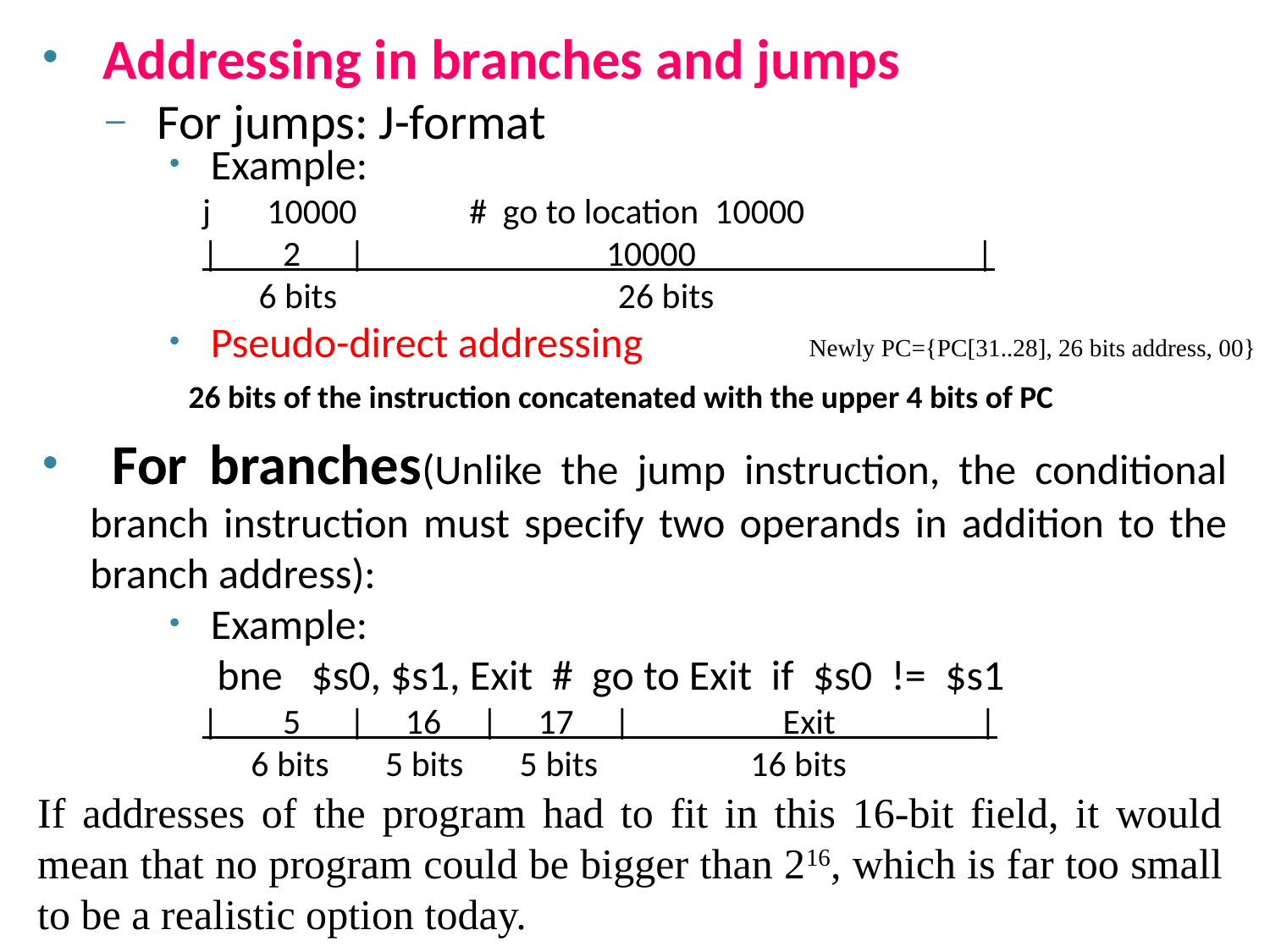

Addressing in branches and jumps
 For jumps: J-format
 Example:
            j       10000              #  go to location  10000
            |        2      |                              10000                                   |
                   6 bits                                   26 bits
 Pseudo-direct addressing
  26 bits of the instruction concatenated with the upper 4 bits of PC
 For branches(Unlike the jump instruction, the conditional branch instruction must specify two operands in addition to the branch address):
 Example:
     bne   $s0, $s1, Exit  #  go to Exit  if  $s0  !=  $s1
            |        5      |     16     |     17     |                   Exit                  |
                  6 bits       5 bits       5 bits                   16 bits
Newly PC={PC[31..28], 26 bits address, 00}
If addresses of the program had to fit in this 16-bit field, it would mean that no program could be bigger than 216, which is far too small to be a realistic option today.